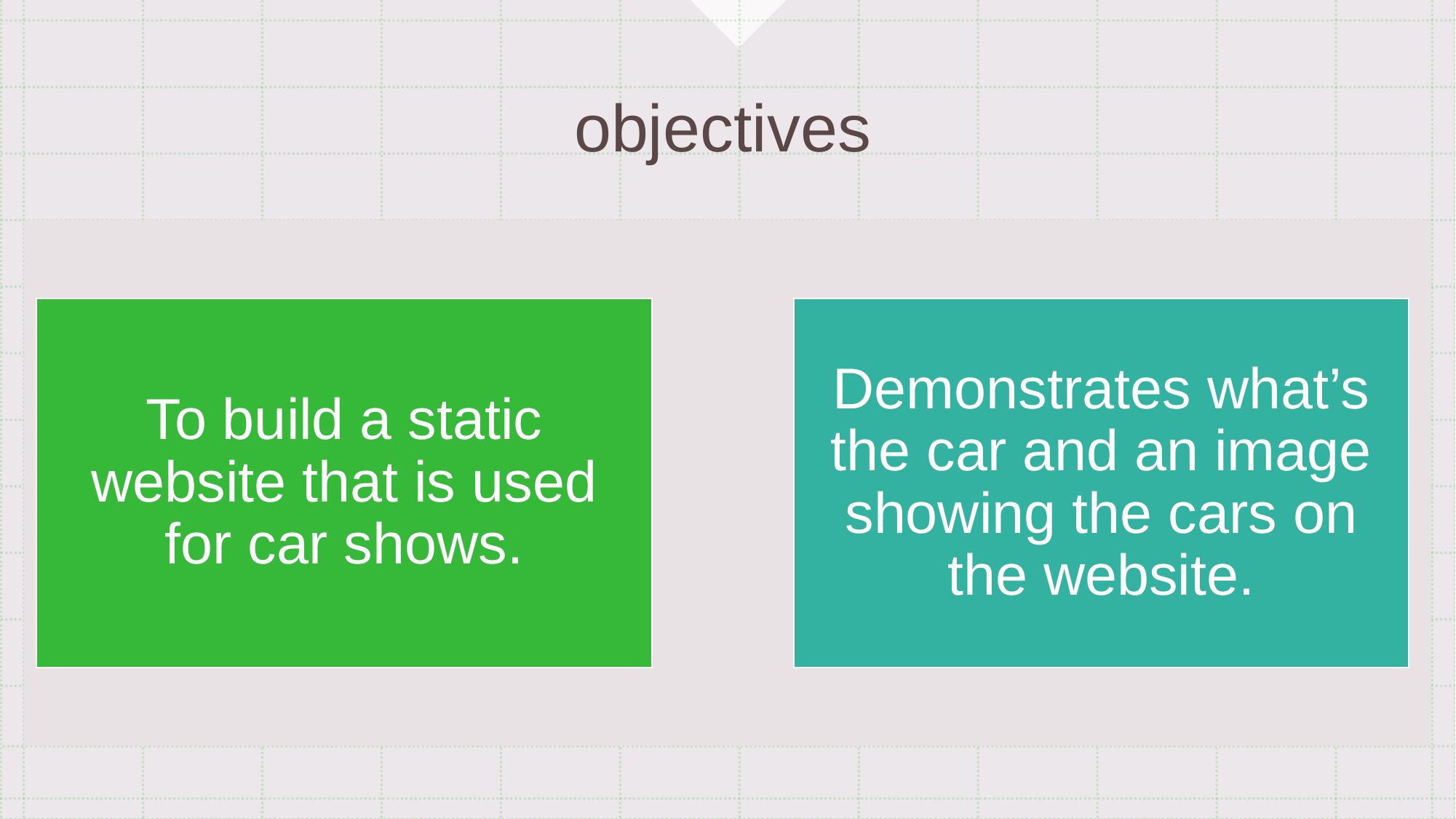

# objectives

To build a static website that is used for car shows.
Demonstrates what’s the car and an image showing the cars on the website.